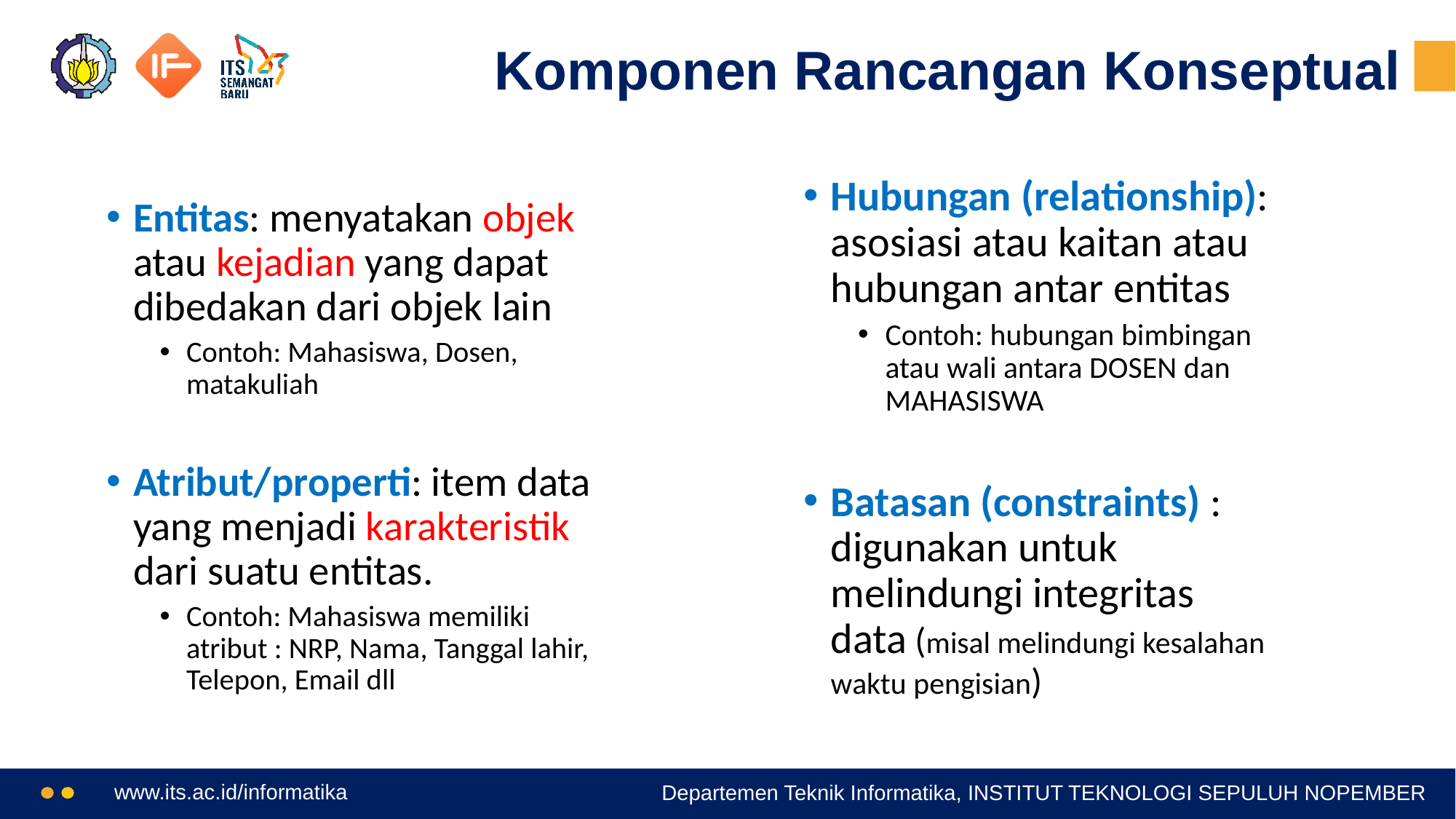

# Komponen Rancangan Konseptual

Hubungan (relationship): asosiasi atau kaitan atau hubungan antar entitas
Contoh: hubungan bimbingan atau wali antara DOSEN dan MAHASISWA

Batasan (constraints) : digunakan untuk melindungi integritas data (misal melindungi kesalahan waktu pengisian)

Entitas: menyatakan objek atau kejadian yang dapat dibedakan dari objek lain
Contoh: Mahasiswa, Dosen, matakuliah

Atribut/properti: item data yang menjadi karakteristik dari suatu entitas.
Contoh: Mahasiswa memiliki atribut : NRP, Nama, Tanggal lahir, Telepon, Email dll